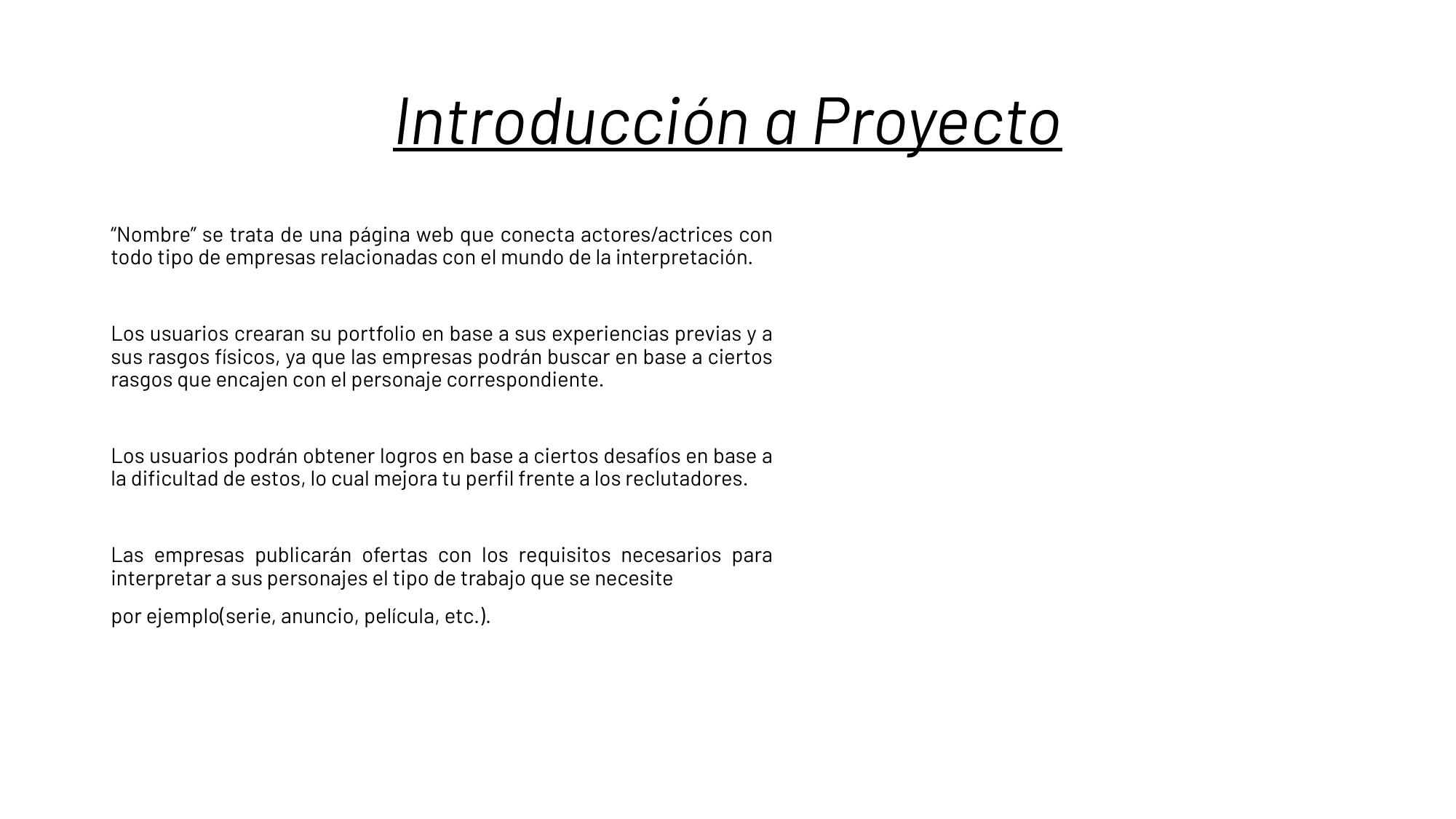

# Introducción a Proyecto
“Nombre” se trata de una página web que conecta actores/actrices con todo tipo de empresas relacionadas con el mundo de la interpretación.

Los usuarios crearan su portfolio en base a sus experiencias previas y a sus rasgos físicos, ya que las empresas podrán buscar en base a ciertos rasgos que encajen con el personaje correspondiente.

Los usuarios podrán obtener logros en base a ciertos desafíos en base a la dificultad de estos, lo cual mejora tu perfil frente a los reclutadores.

Las empresas publicarán ofertas con los requisitos necesarios para interpretar a sus personajes el tipo de trabajo que se necesite
por ejemplo(serie, anuncio, película, etc.).